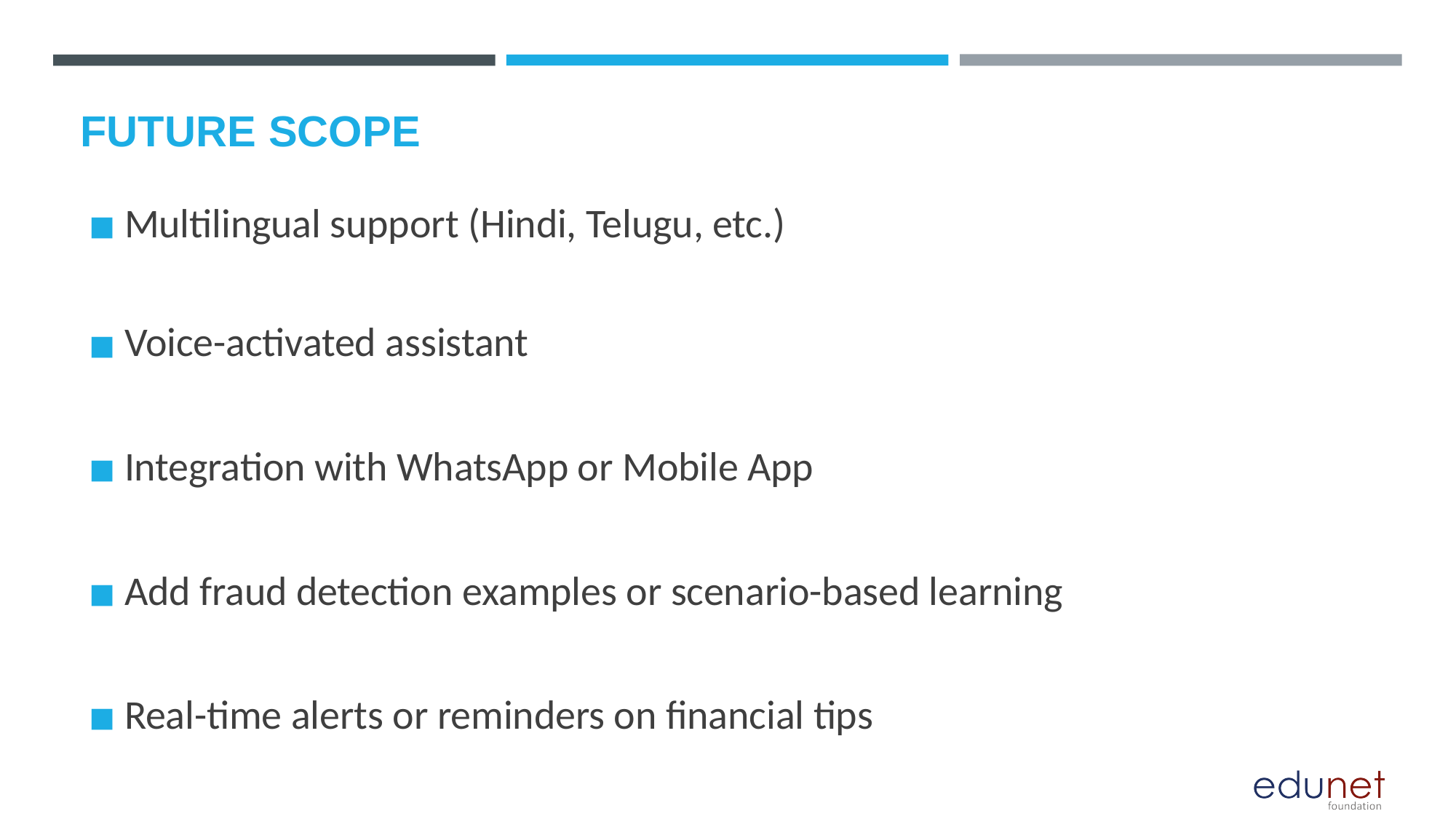

FUTURE SCOPE
Multilingual support (Hindi, Telugu, etc.)
Voice-activated assistant
Integration with WhatsApp or Mobile App
Add fraud detection examples or scenario-based learning
Real-time alerts or reminders on financial tips